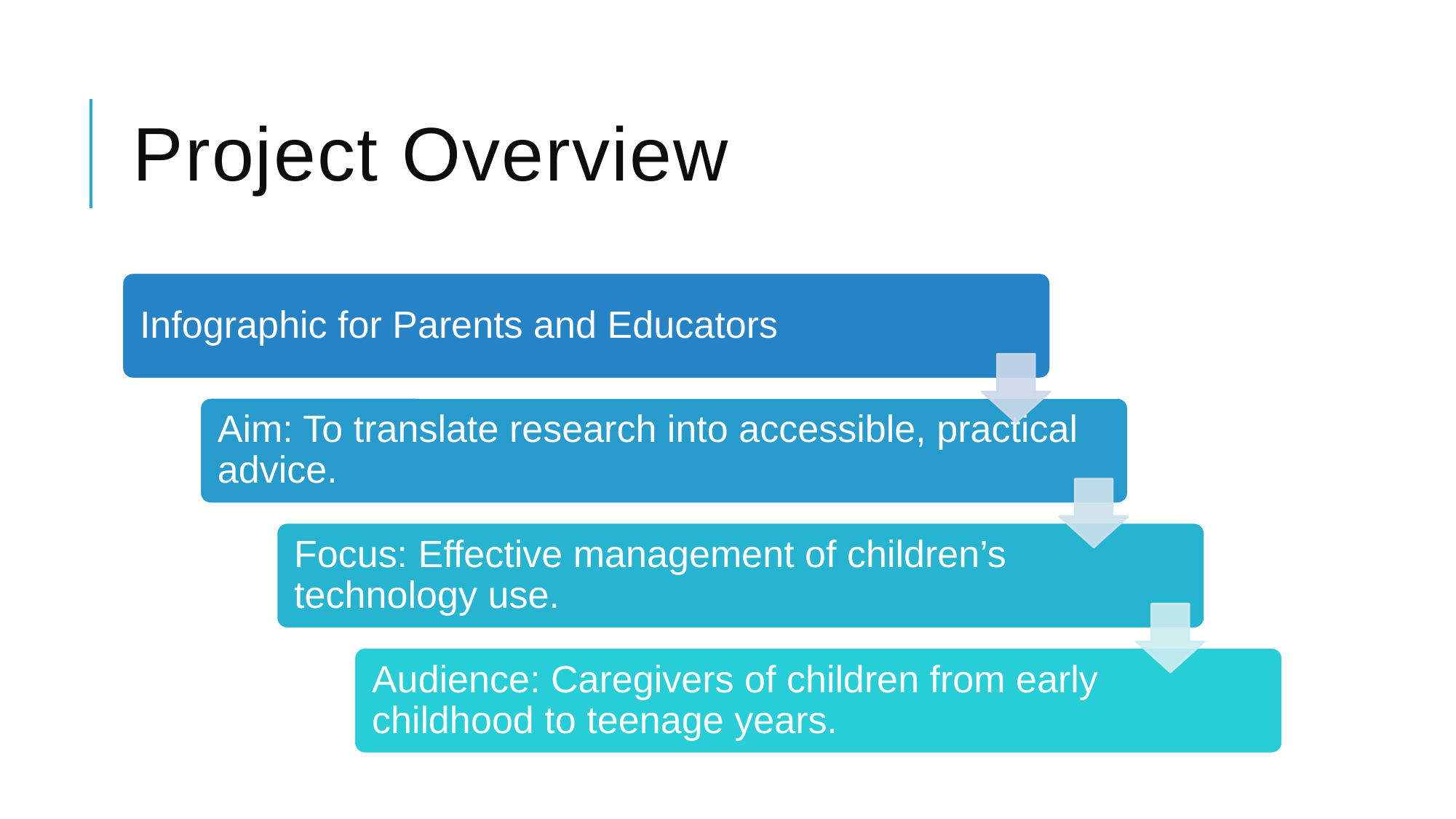

# Project Overview
Infographic for Parents and Educators
Aim: To translate research into accessible, practical advice.
Focus: Effective management of children’s technology use.
Audience: Caregivers of children from early childhood to teenage years.